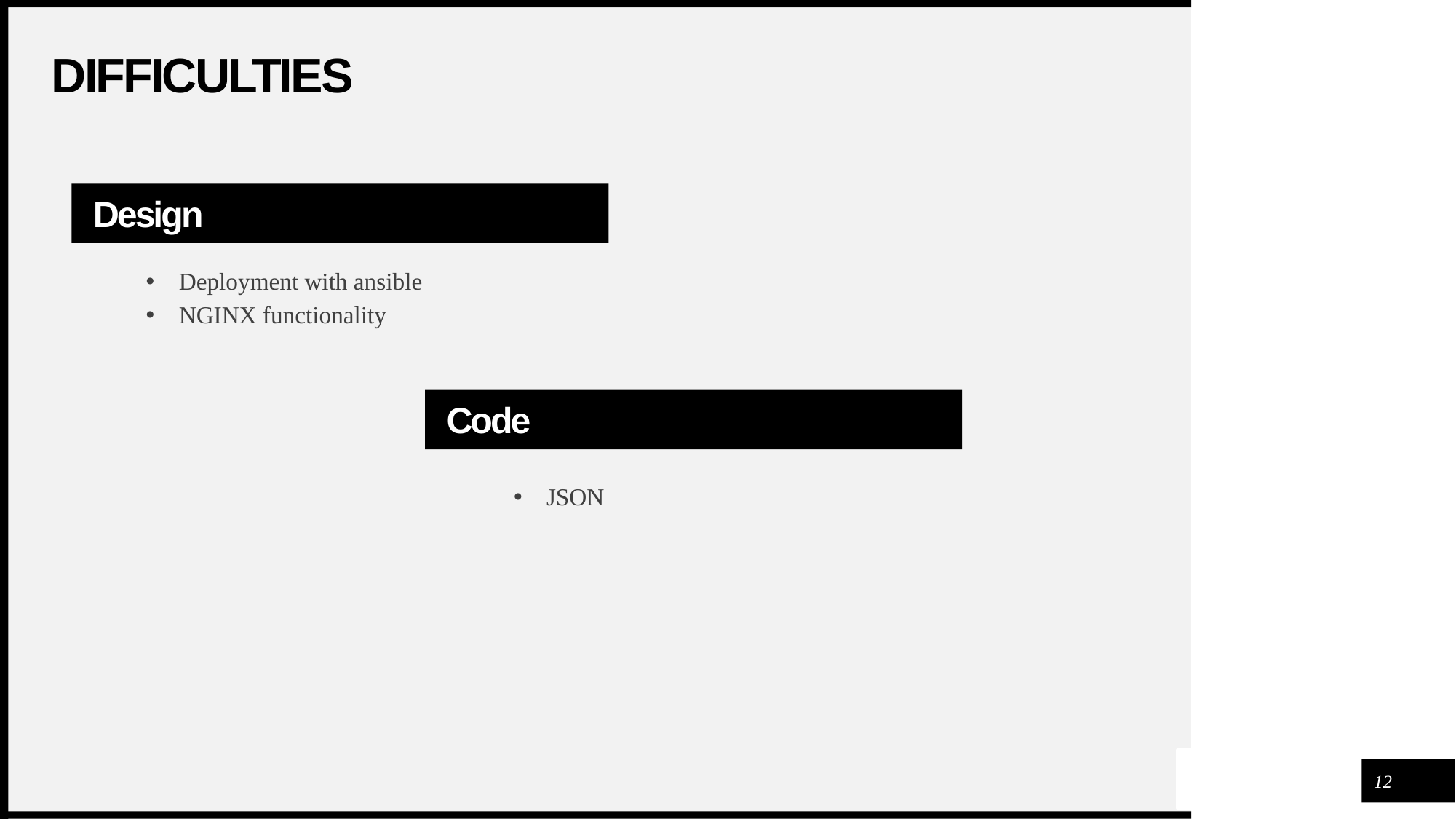

Difficulties
Design
Deployment with ansible
NGINX functionality

Code
JSON

12